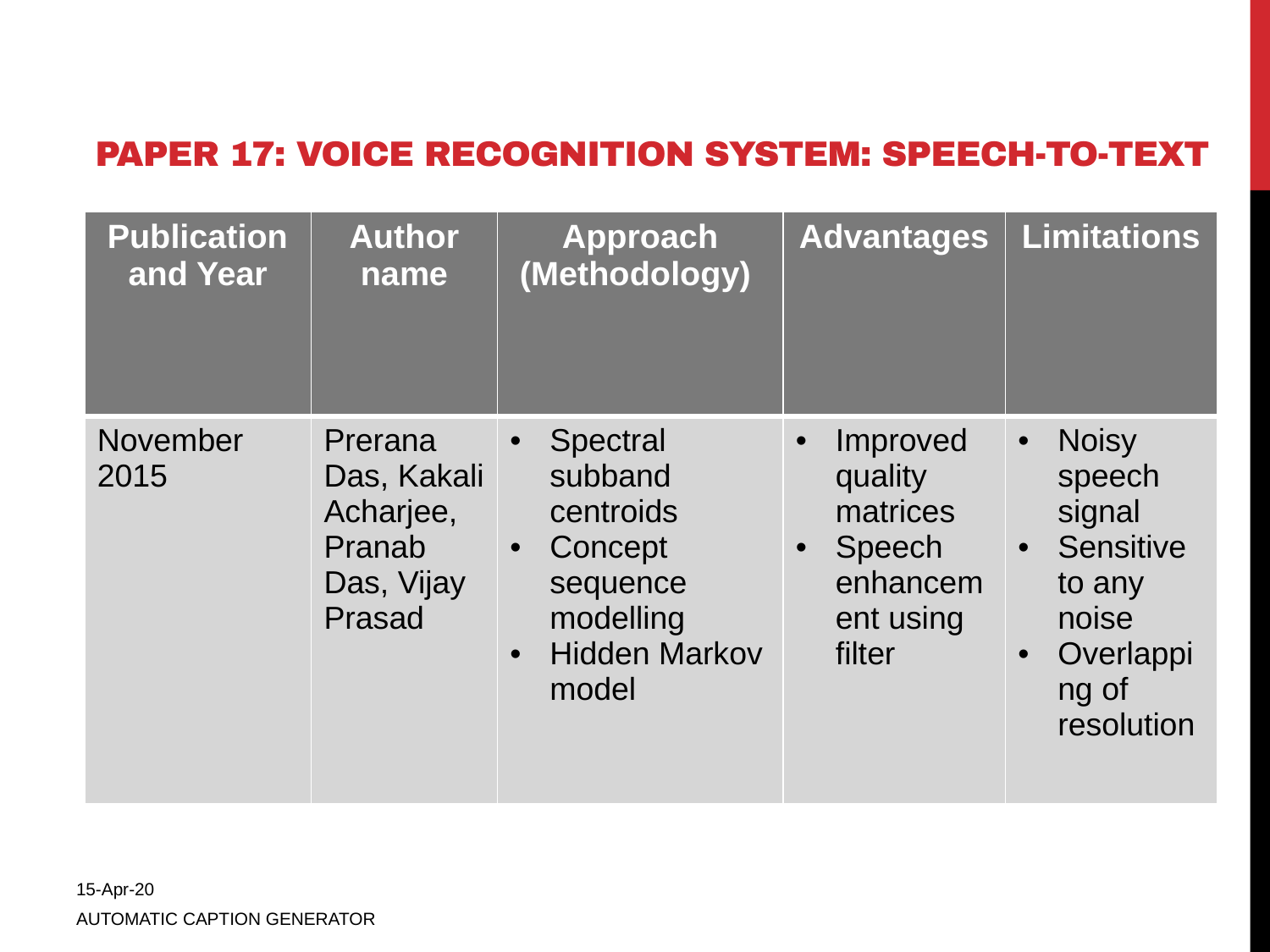

# Paper 17: VOICE RECOGNITION SYSTEM: SPEECH-TO-TEXT
| Publication and Year | Author name | Approach (Methodology) | Advantages | Limitations |
| --- | --- | --- | --- | --- |
| November 2015 | Prerana Das, Kakali Acharjee, Pranab Das, Vijay Prasad | Spectral subband centroids Concept sequence modelling Hidden Markov model | Improved quality matrices Speech enhancement using filter | Noisy speech signal Sensitive to any noise Overlapping of resolution |
15-Apr-20
AUTOMATIC CAPTION GENERATOR